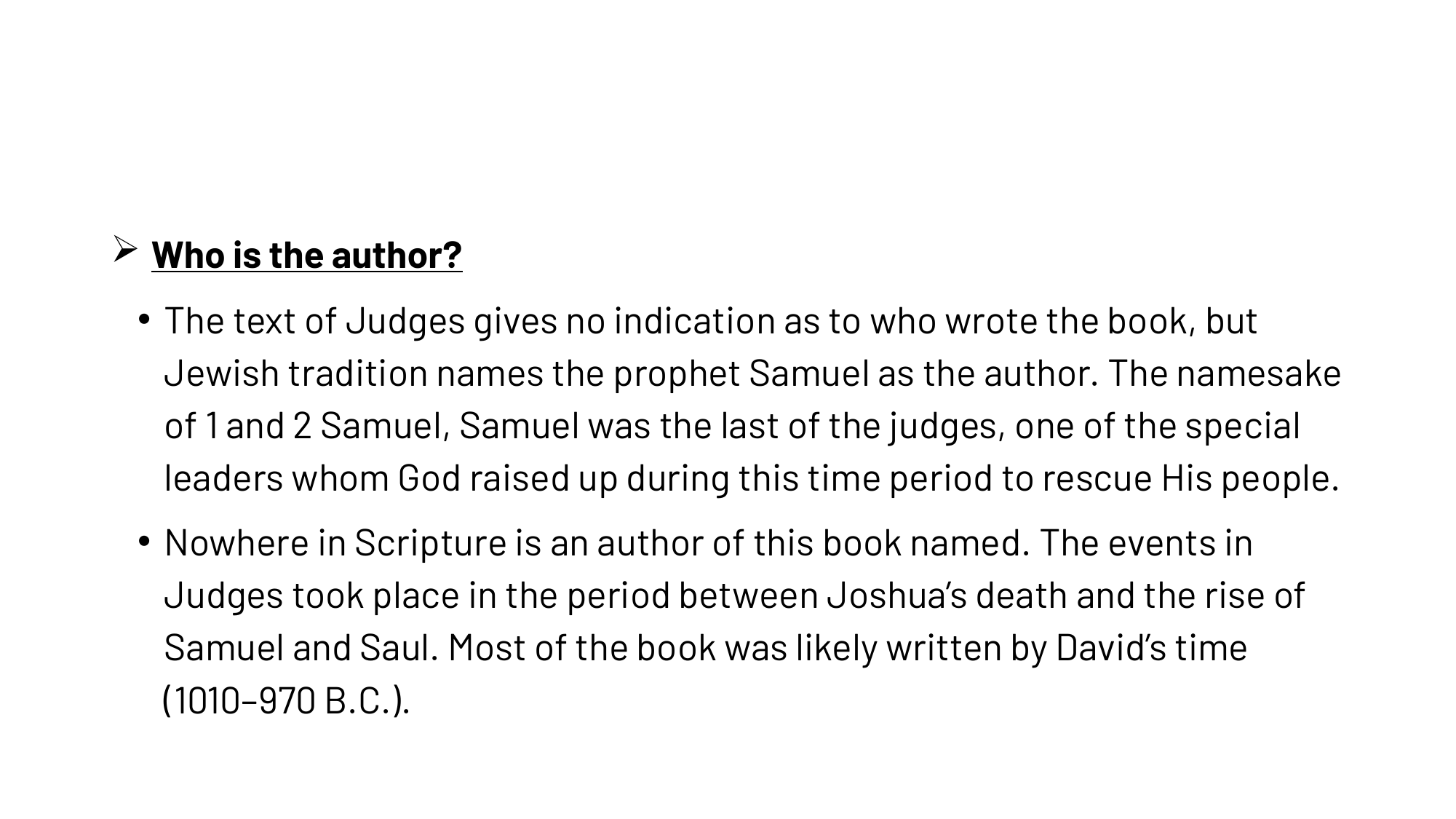

#
Who is the author?
The text of Judges gives no indication as to who wrote the book, but Jewish tradition names the prophet Samuel as the author. The namesake of 1 and 2 Samuel, Samuel was the last of the judges, one of the special leaders whom God raised up during this time period to rescue His people.
Nowhere in Scripture is an author of this book named. The events in Judges took place in the period between Joshua’s death and the rise of Samuel and Saul. Most of the book was likely written by David’s time (1010–970 B.C.).